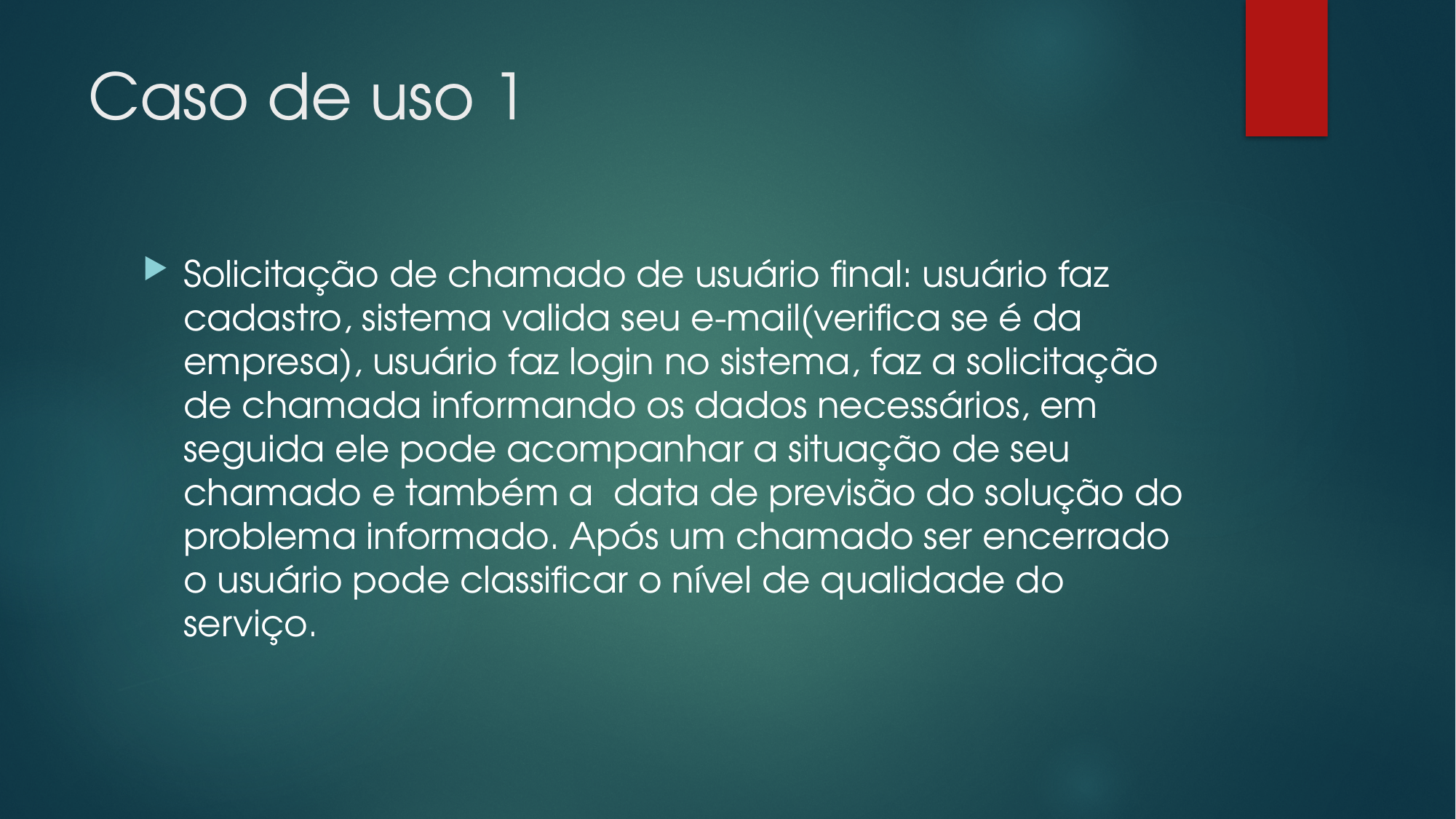

# Caso de uso 1
Solicitação de chamado de usuário final: usuário faz cadastro, sistema valida seu e-mail(verifica se é da empresa), usuário faz login no sistema, faz a solicitação de chamada informando os dados necessários, em seguida ele pode acompanhar a situação de seu chamado e também a  data de previsão do solução do problema informado. Após um chamado ser encerrado o usuário pode classificar o nível de qualidade do serviço.